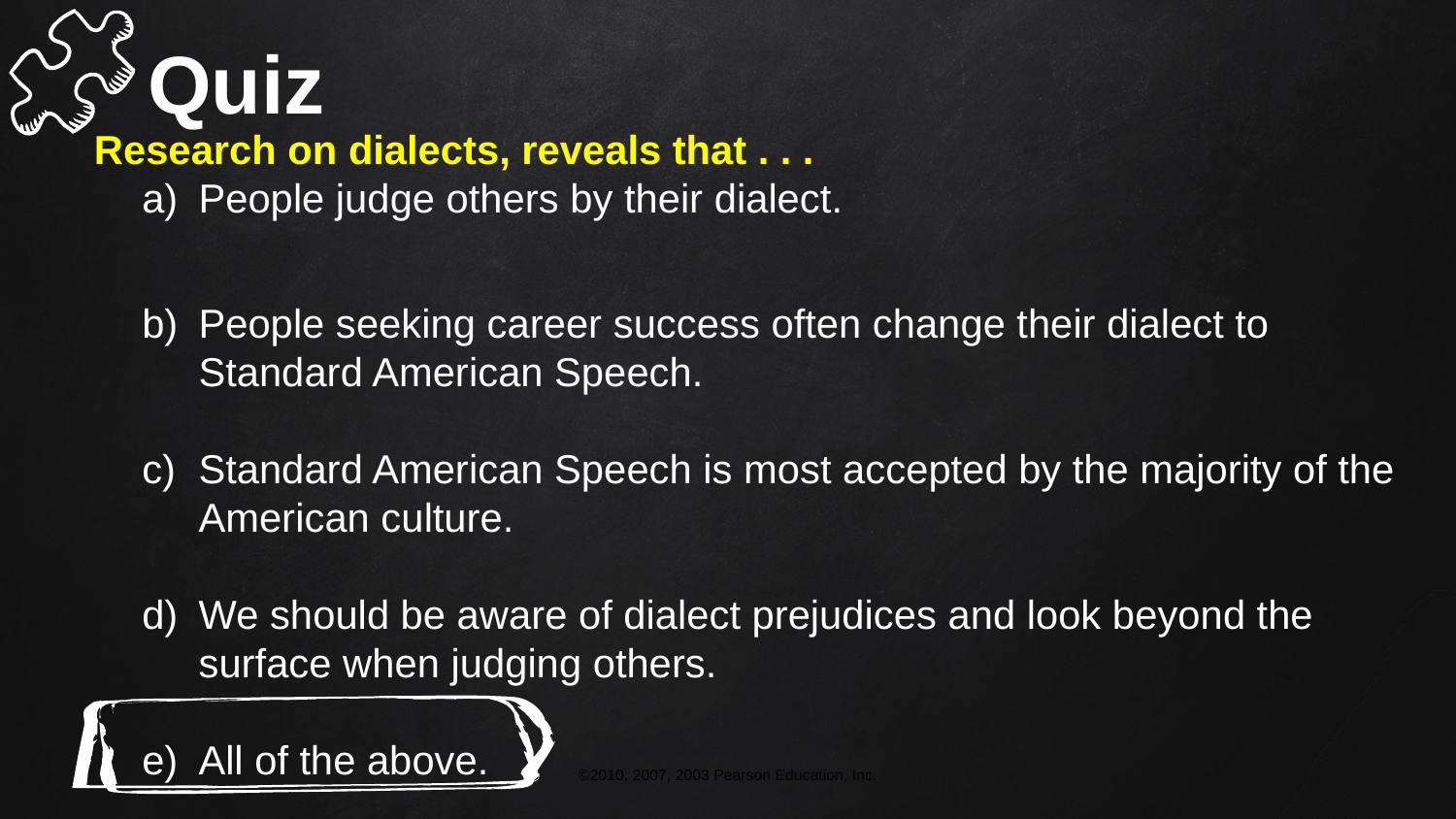

# Quiz
    Research on dialects, reveals that . . .
People judge others by their dialect.

People seeking career success often change their dialect to Standard American Speech.
Standard American Speech is most accepted by the majority of the American culture.
We should be aware of dialect prejudices and look beyond the surface when judging others.
All of the above.

©2010, 2007, 2003 Pearson Education, Inc.